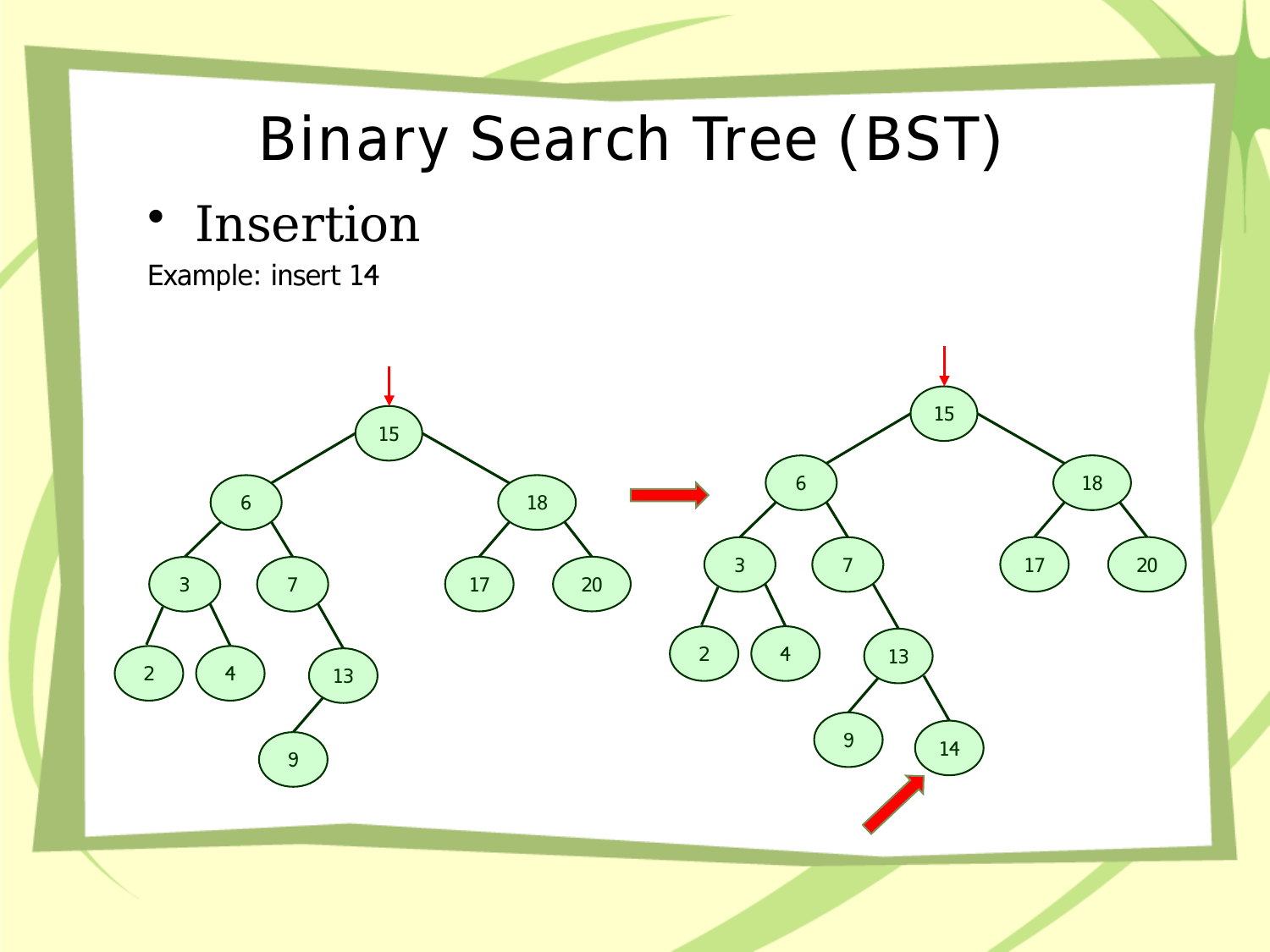

# Binary Search Tree (BST)
Insertion
Example: insert 14

15
6
18
17
20
3
7
4
2
13
9
14

15
6
18
17
20
3
7
4
2
13
9